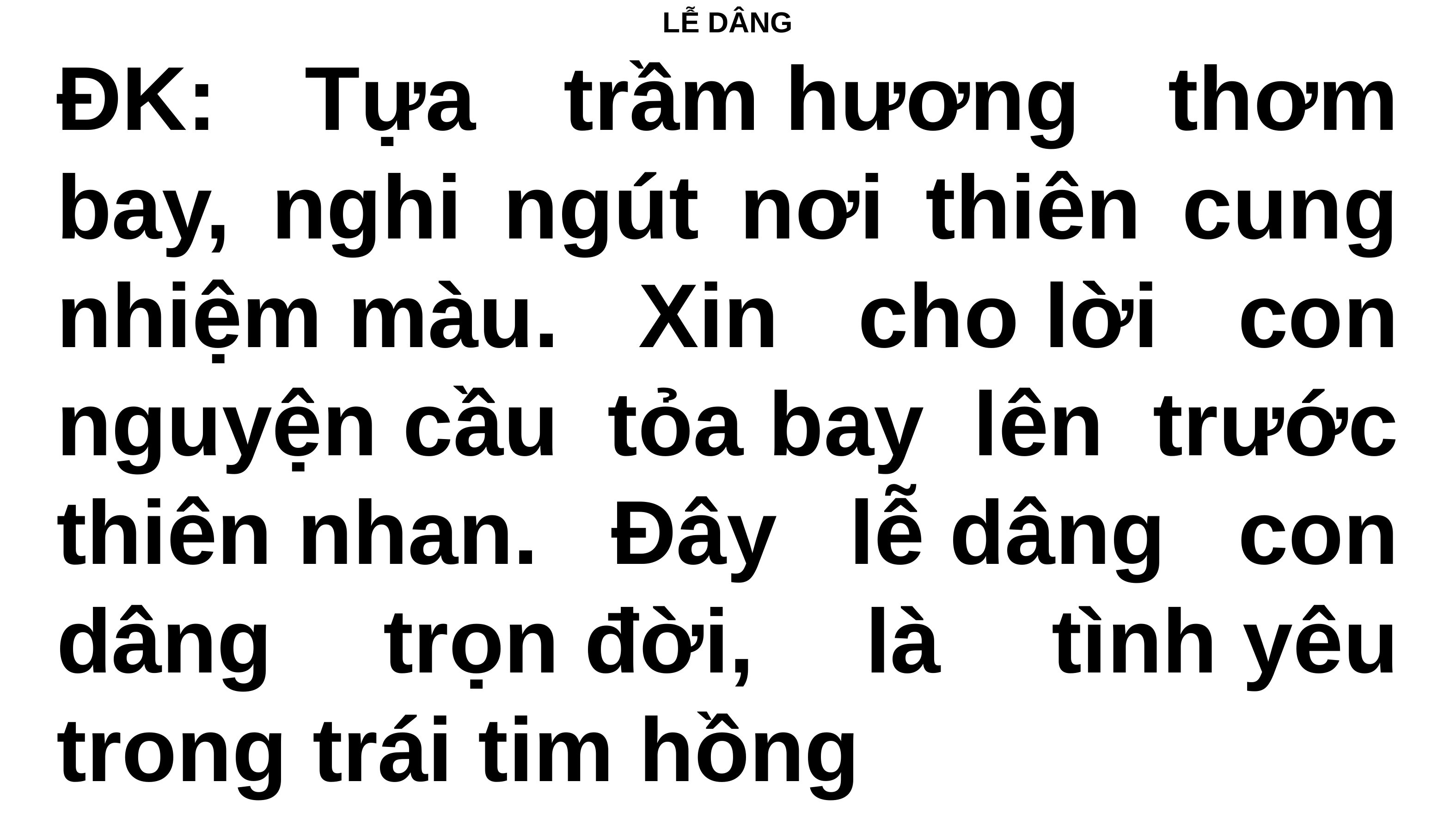

# LỄ DÂNG
ĐK: Tựa trầm hương thơm bay, nghi ngút nơi thiên cung nhiệm màu. Xin cho lời con nguyện cầu tỏa bay lên trước thiên nhan. Đây lễ dâng con dâng trọn đời, là tình yêu trong trái tim hồng